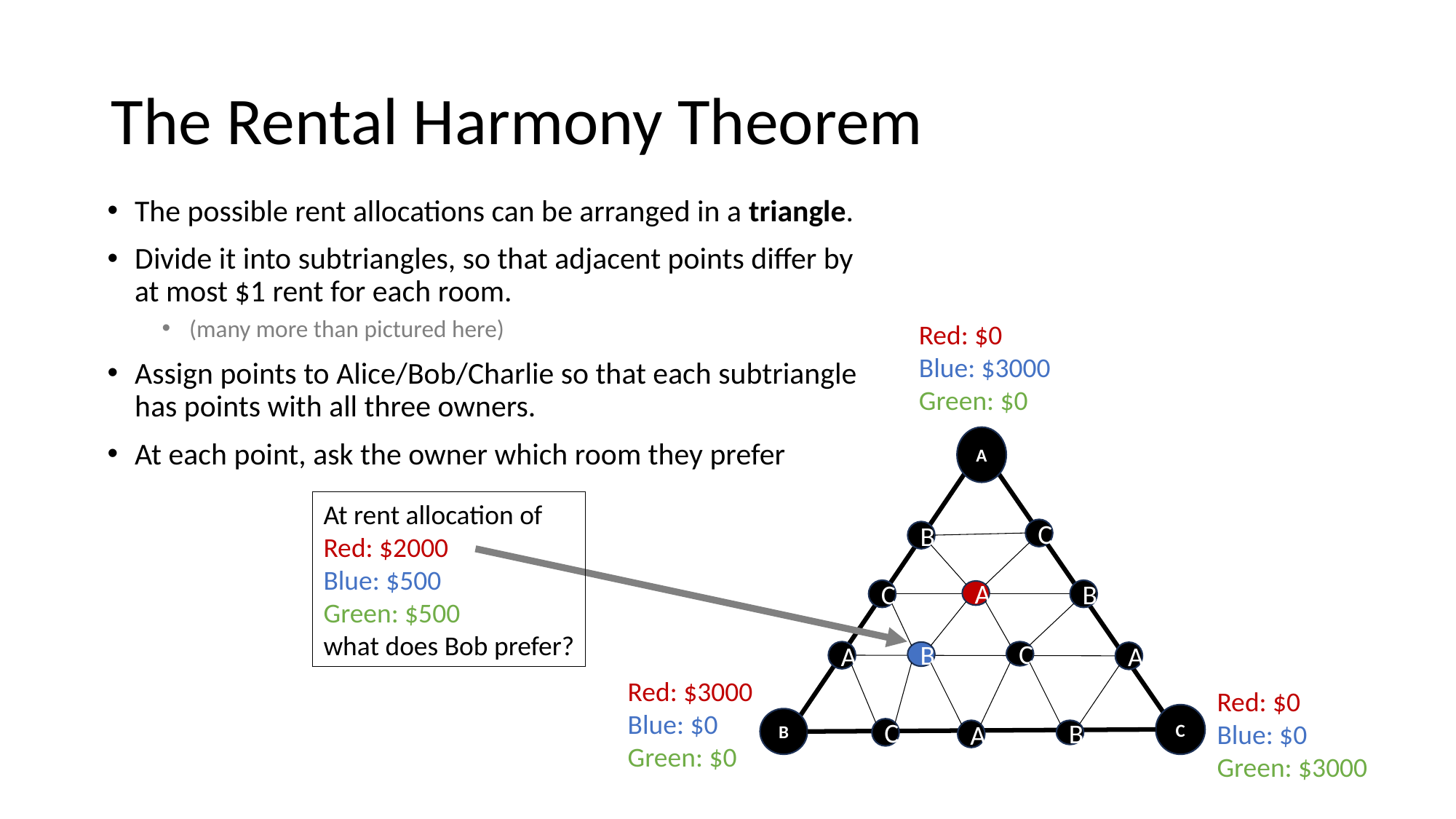

# The Rental Harmony Theorem
The possible rent allocations can be arranged in a triangle.
Divide it into subtriangles, so that adjacent points differ by at most $1 rent for each room.
(many more than pictured here)
Assign points to Alice/Bob/Charlie so that each subtriangle has points with all three owners.
At each point, ask the owner which room they prefer
Red: $0
Blue: $3000
Green: $0
A
At rent allocation of
Red: $2000
Blue: $500
Green: $500
what does Bob prefer?
C
B
C
B
A
A
C
B
A
Red: $3000
Blue: $0
Green: $0
Red: $0
Blue: $0
Green: $3000
C
B
C
A
B